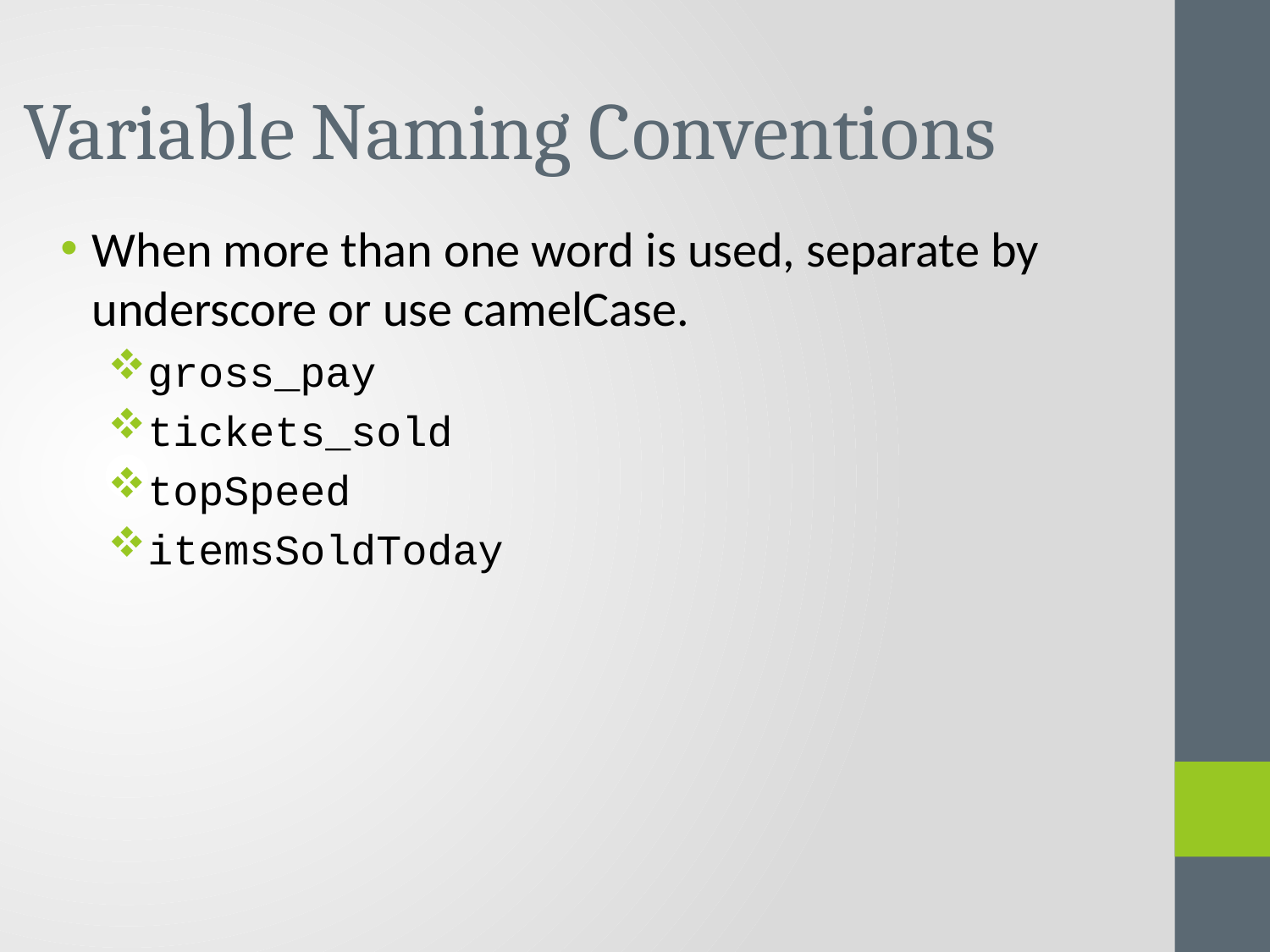

# Variable Naming Conventions
When more than one word is used, separate by underscore or use camelCase.
gross_pay
tickets_sold
topSpeed
itemsSoldToday